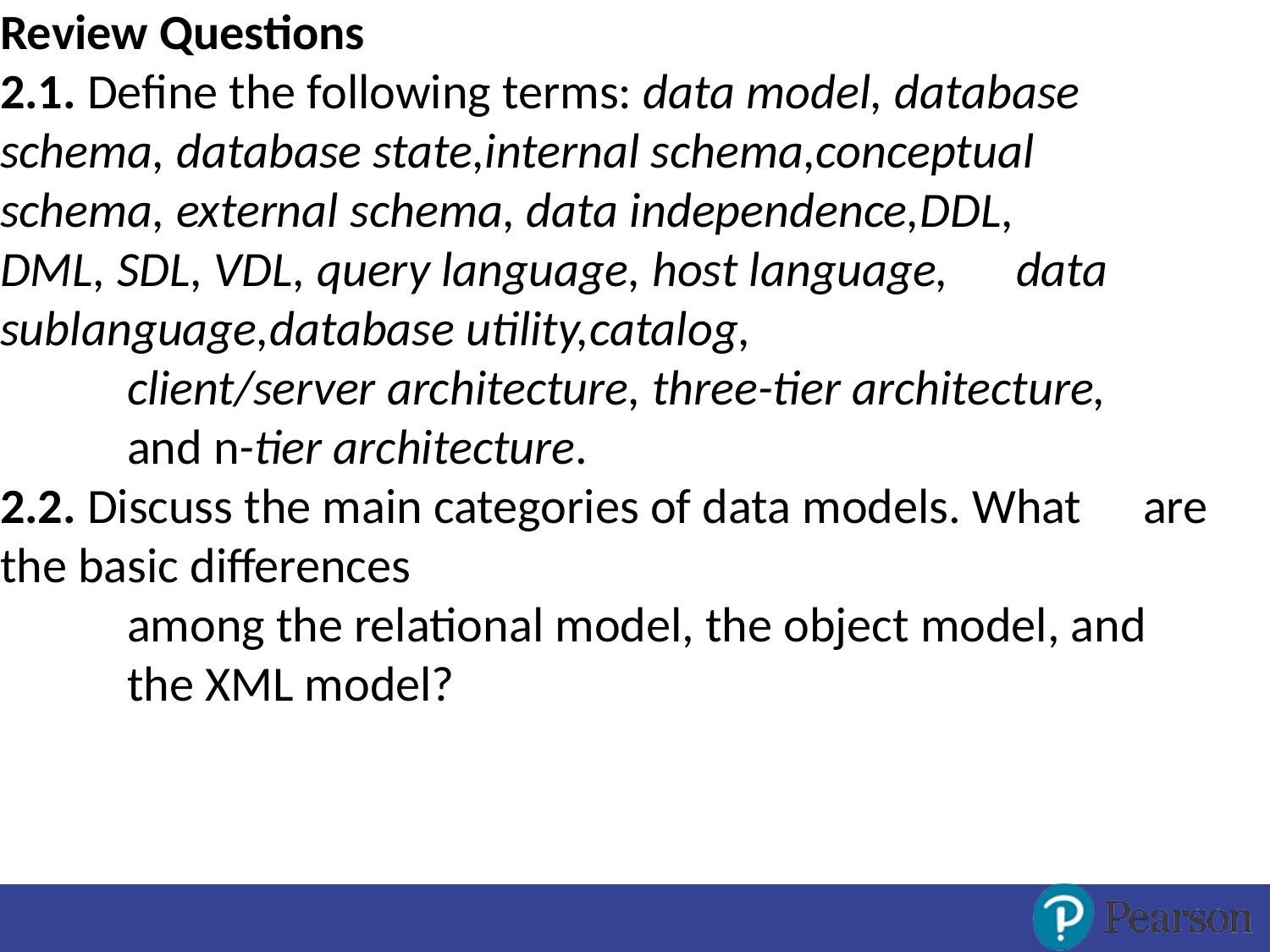

Review Questions
2.1. Define the following terms: data model, database 	schema, database state,internal schema,conceptual 	schema, external schema, data independence,DDL, 	DML, SDL, VDL, query language, host language, 	data sublanguage,database utility,catalog,
	client/server architecture, three-tier architecture,
	and n-tier architecture.
2.2. Discuss the main categories of data models. What 	are the basic differences
	among the relational model, the object model, and 	the XML model?